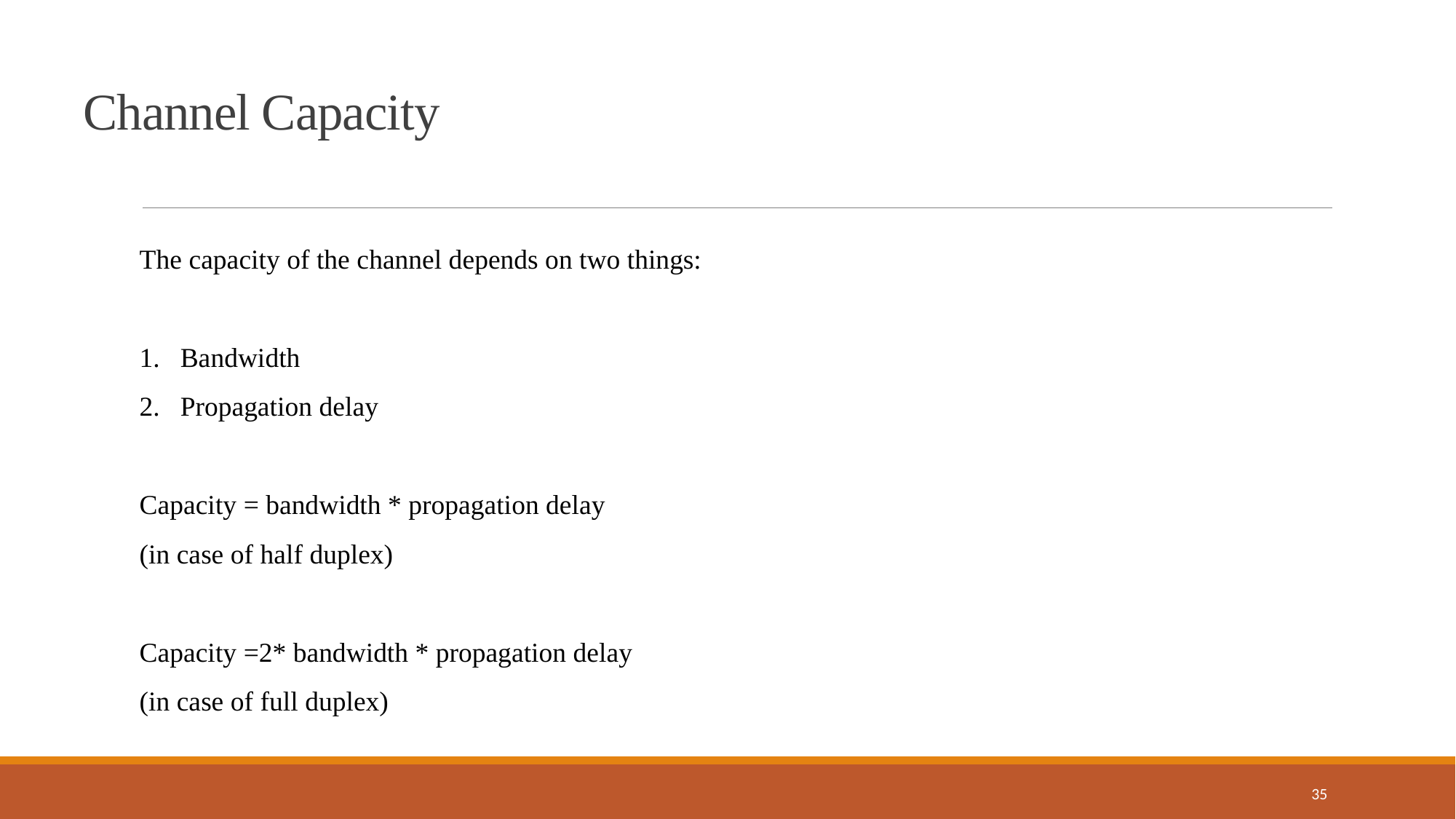

Channel Capacity
The capacity of the channel depends on two things:

Bandwidth
Propagation delay

Capacity = bandwidth * propagation delay
(in case of half duplex)

Capacity =2* bandwidth * propagation delay
(in case of full duplex)
35